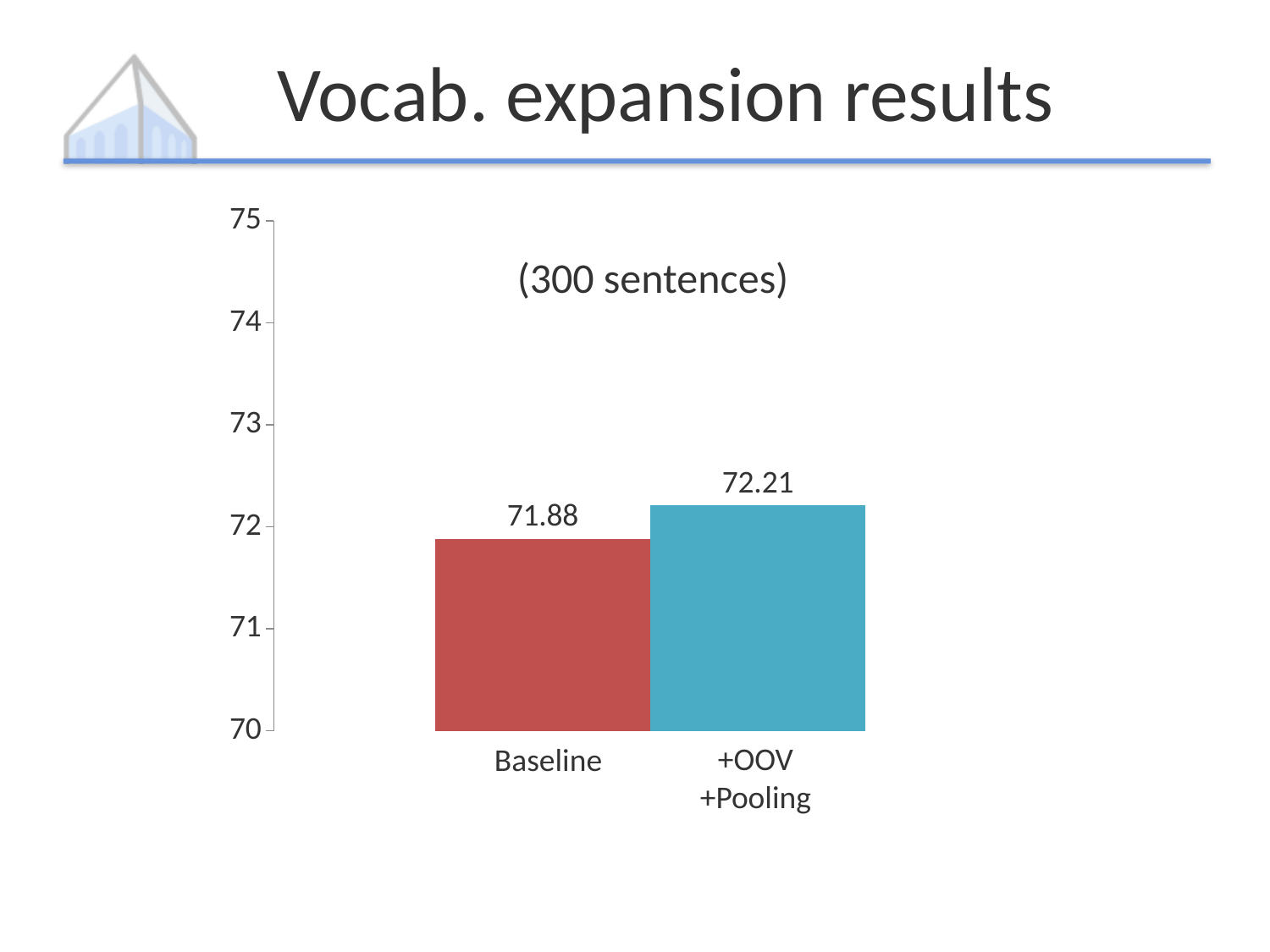

# Vocab. expansion results

### Chart

| Category | Baseline | +OOV |
|---|---|---|
| Category 1 | 71.88 | 72.21 |
(300 sentences)
+OOV
+Pooling
Baseline